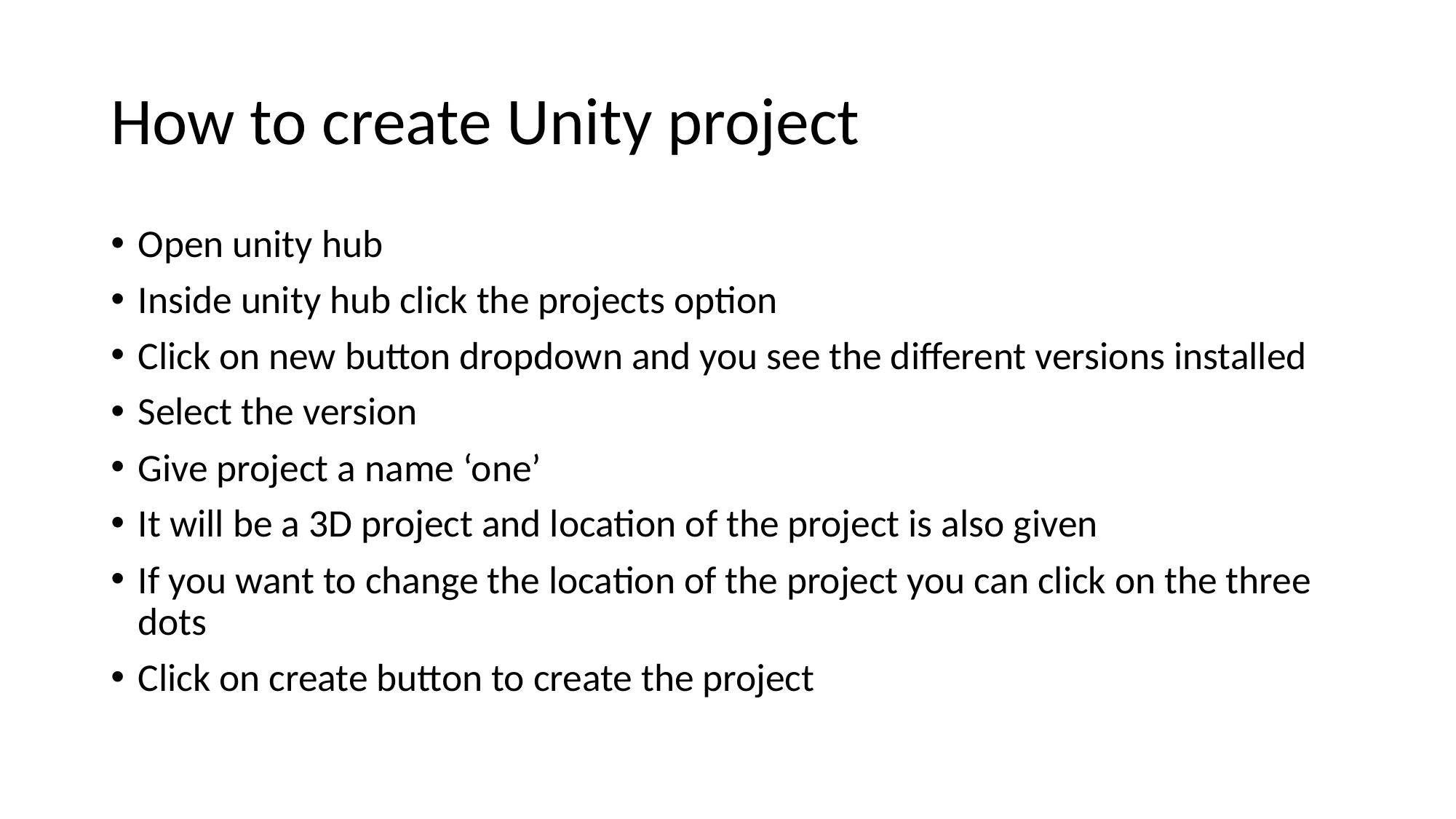

# How to create Unity project
Open unity hub
Inside unity hub click the projects option
Click on new button dropdown and you see the different versions installed
Select the version
Give project a name ‘one’
It will be a 3D project and location of the project is also given
If you want to change the location of the project you can click on the three dots
Click on create button to create the project